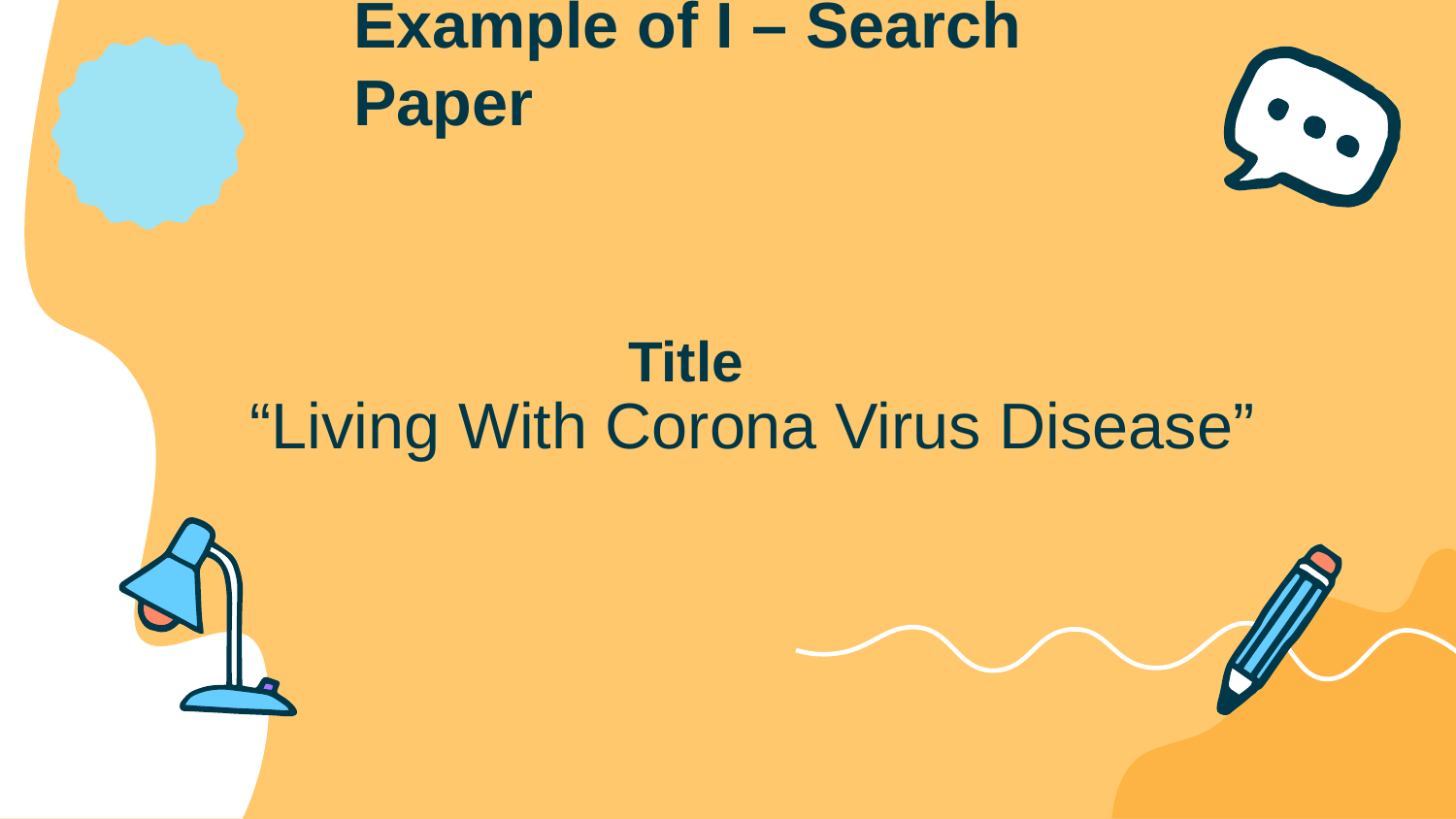

# Example of I – Search Paper
Title
“Living With Corona Virus Disease”